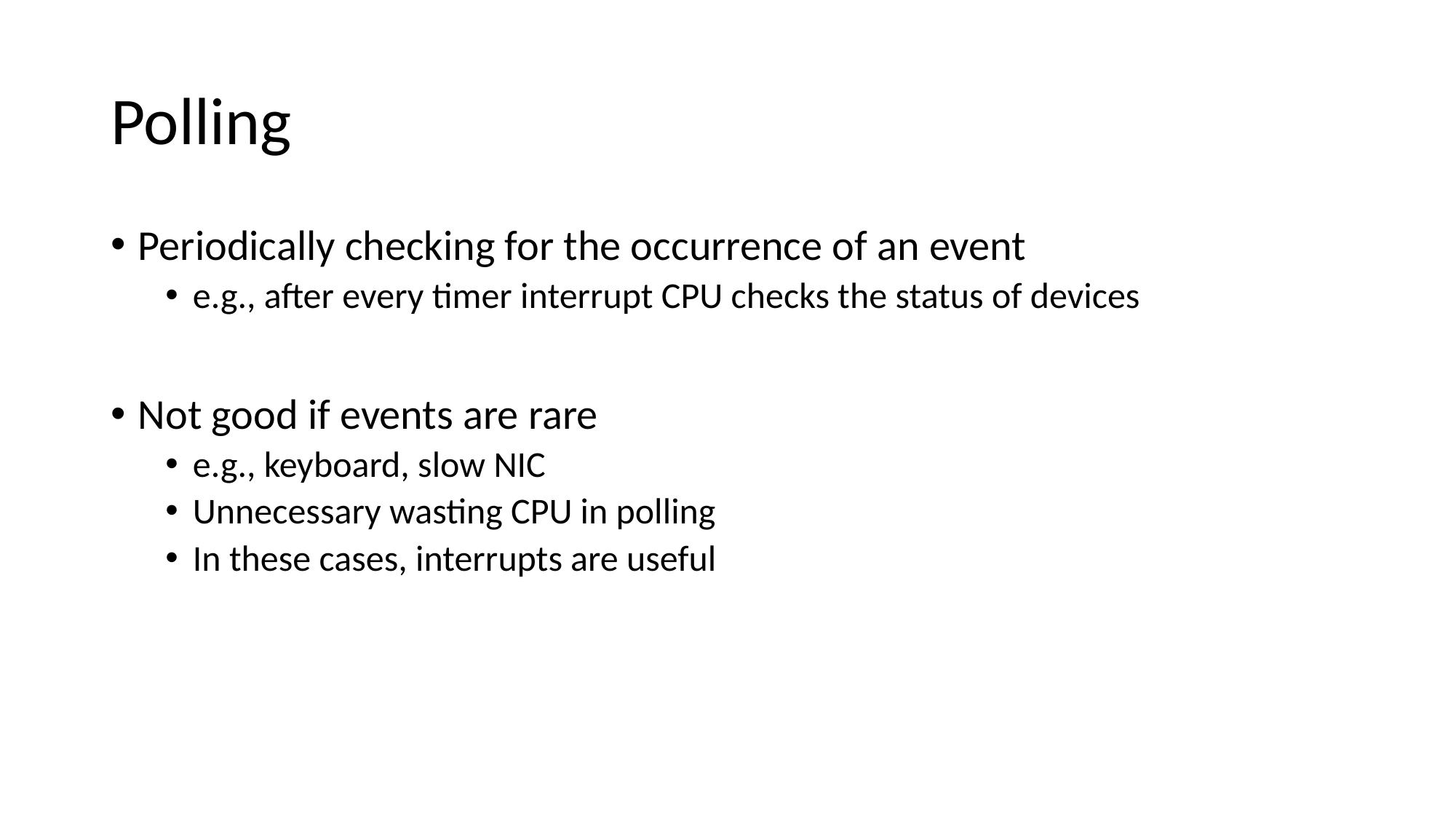

# Polling
Periodically checking for the occurrence of an event
e.g., after every timer interrupt CPU checks the status of devices

Not good if events are rare
e.g., keyboard, slow NIC
Unnecessary wasting CPU in polling
In these cases, interrupts are useful